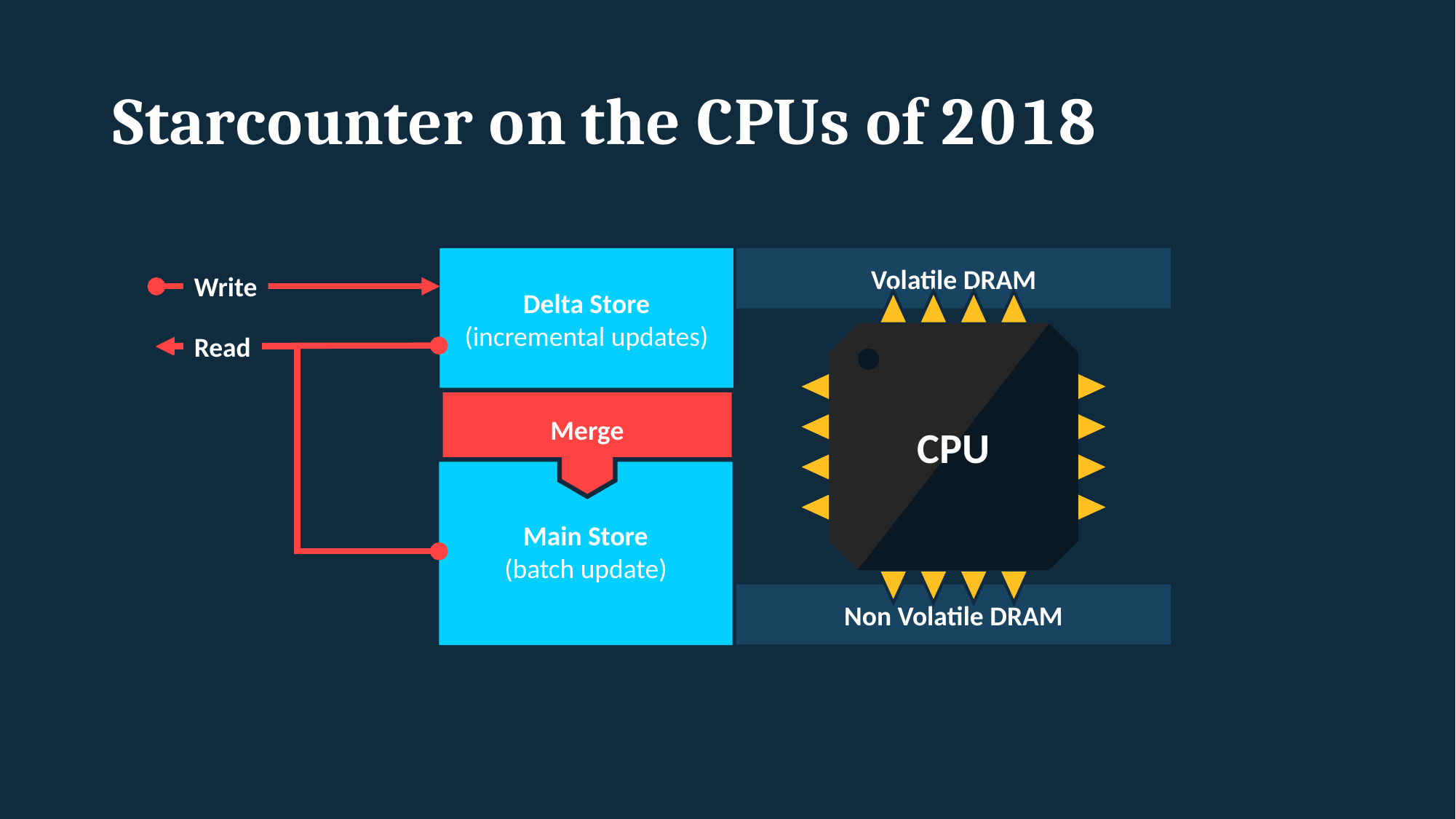

# Starcounter on the CPUs of 2018
Delta Store
(incremental updates)
Volatile DRAM
Write

Read

Merge

CPU
Main Store
(batch update)
Non Volatile DRAM